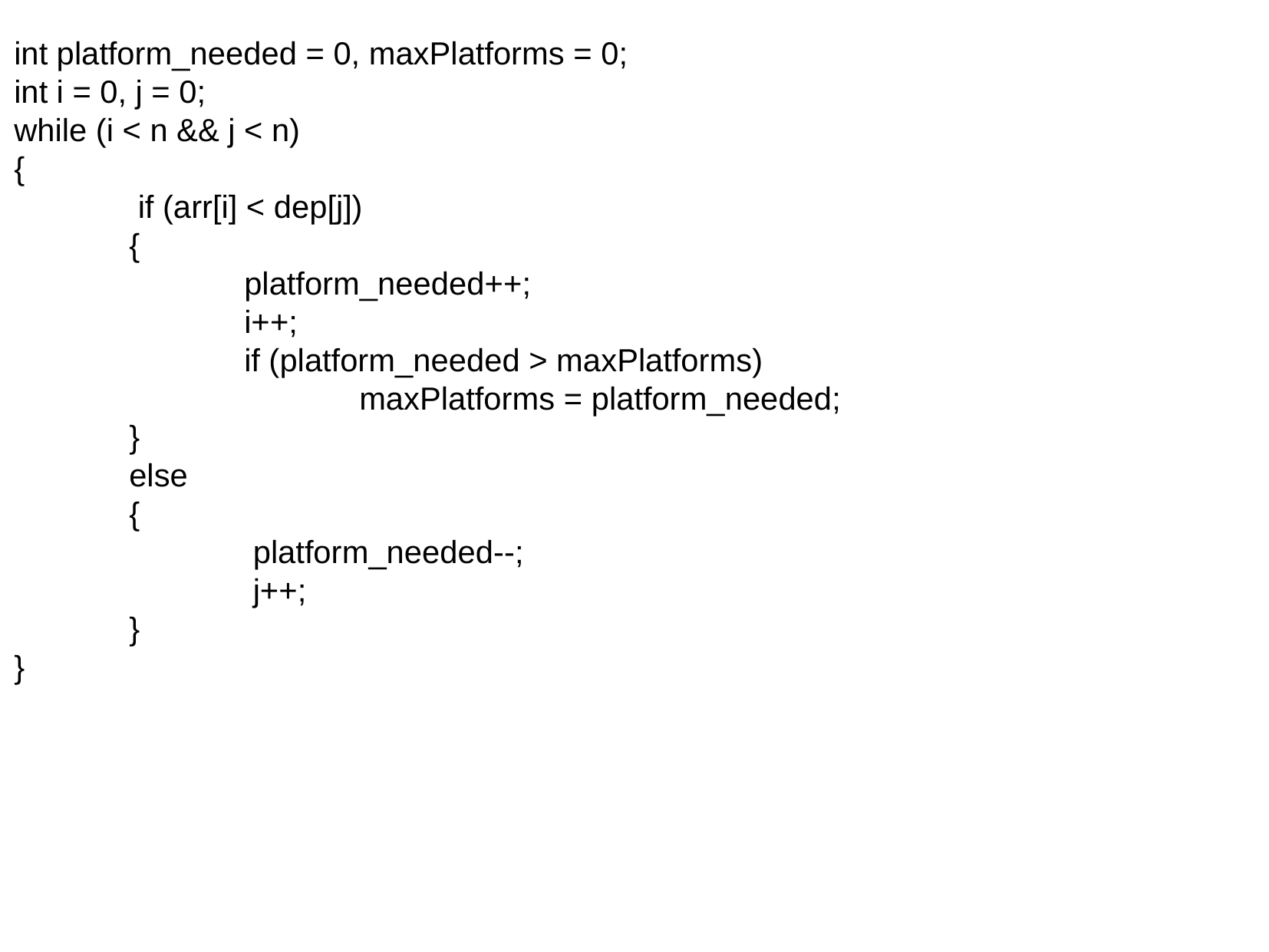

int platform_needed = 0, maxPlatforms = 0;
int i = 0, j = 0;
while (i < n && j < n)
{
	 if (arr[i] < dep[j])
	{
		platform_needed++;
		i++;
		if (platform_needed > maxPlatforms)
			maxPlatforms = platform_needed;
	}
	else
	{
		 platform_needed--;
		 j++;
	}
}